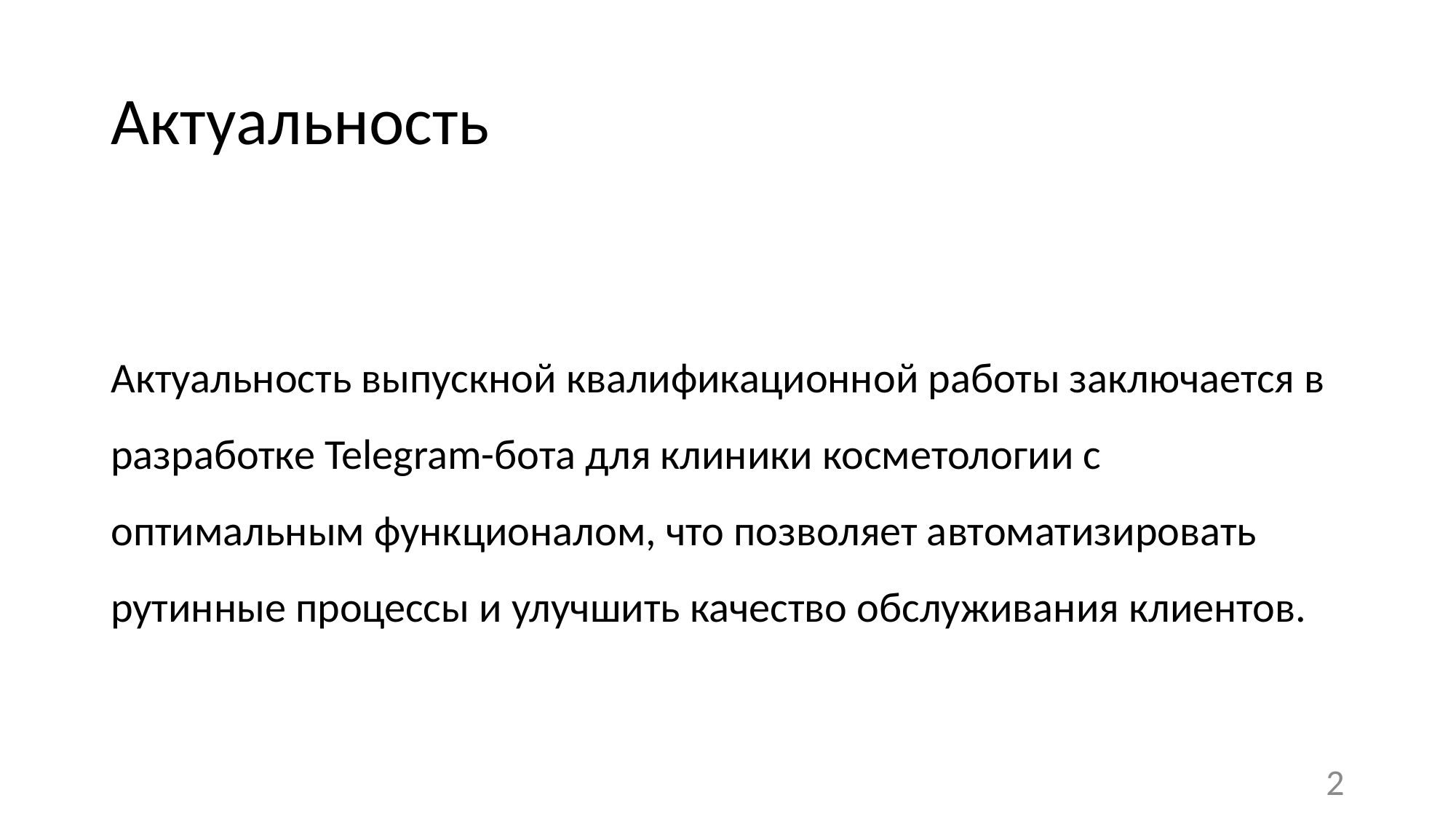

# Актуальность
Актуальность выпускной квалификационной работы заключается в разработке Telegram-бота для клиники косметологии с оптимальным функционалом, что позволяет автоматизировать рутинные процессы и улучшить качество обслуживания клиентов.
2